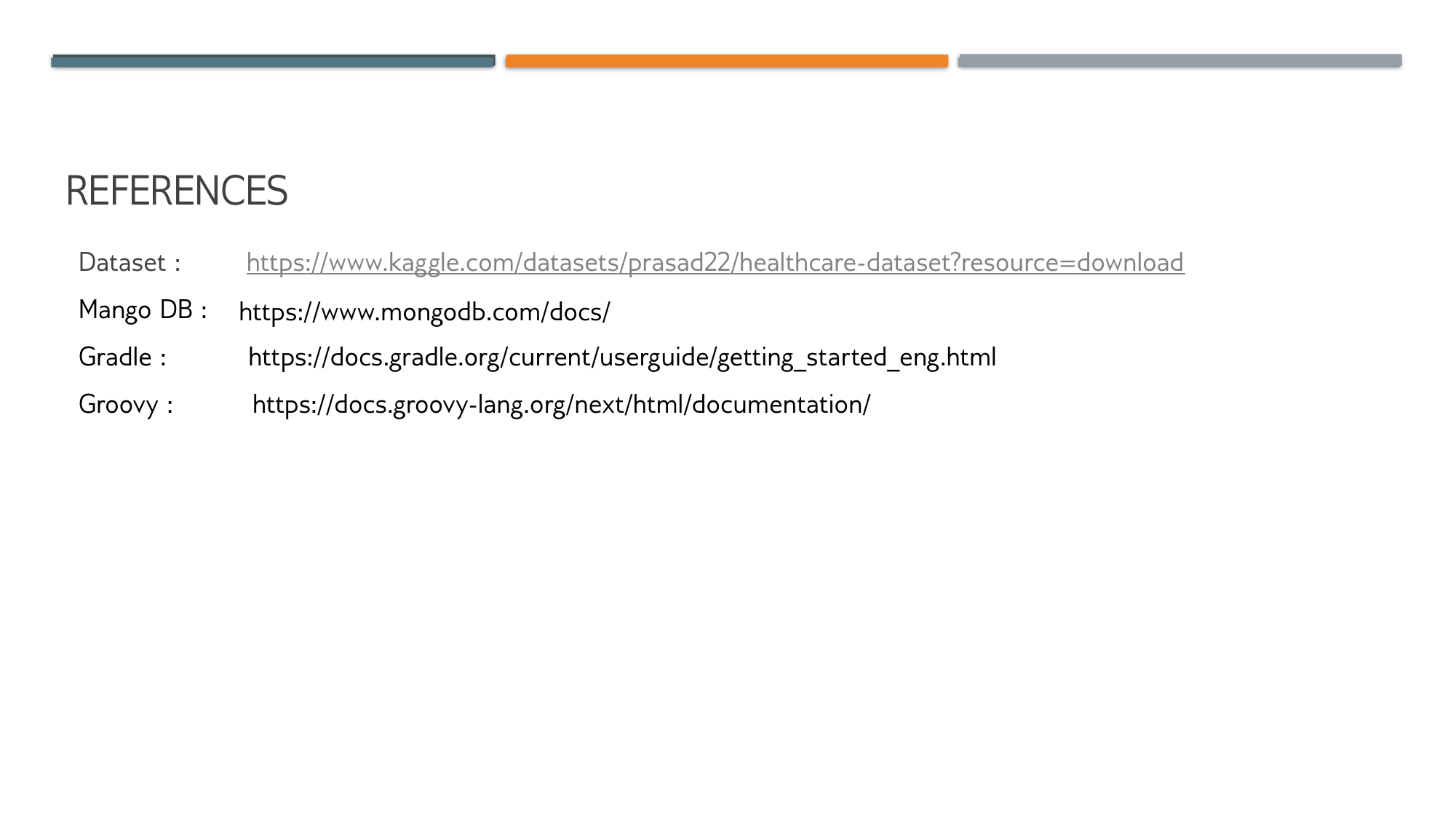

# references
Dataset :        https://www.kaggle.com/datasets/prasad22/healthcare-dataset?resource=download
Mango DB :
Gradle :   https://docs.gradle.org/current/userguide/getting_started_eng.html
Groovy :     https://docs.groovy-lang.org/next/html/documentation/
https://www.mongodb.com/docs/ ​

​